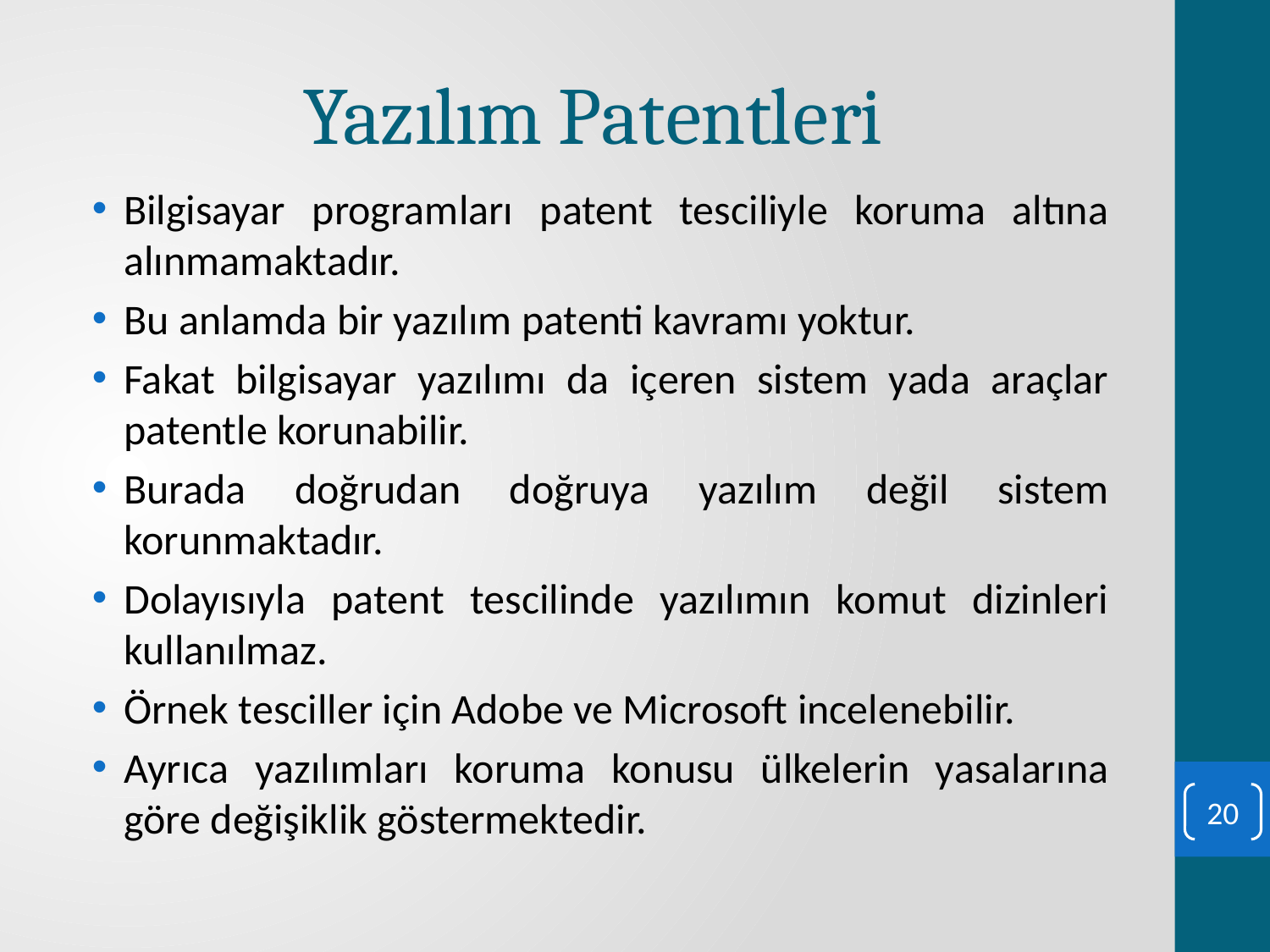

# Yazılım Patentleri
Bilgisayar programları patent tesciliyle koruma altına alınmamaktadır.
Bu anlamda bir yazılım patenti kavramı yoktur.
Fakat bilgisayar yazılımı da içeren sistem yada araçlar patentle korunabilir.
Burada doğrudan doğruya yazılım değil sistem korunmaktadır.
Dolayısıyla patent tescilinde yazılımın komut dizinleri kullanılmaz.
Örnek tesciller için Adobe ve Microsoft incelenebilir.
Ayrıca yazılımları koruma konusu ülkelerin yasalarına göre değişiklik göstermektedir.
20